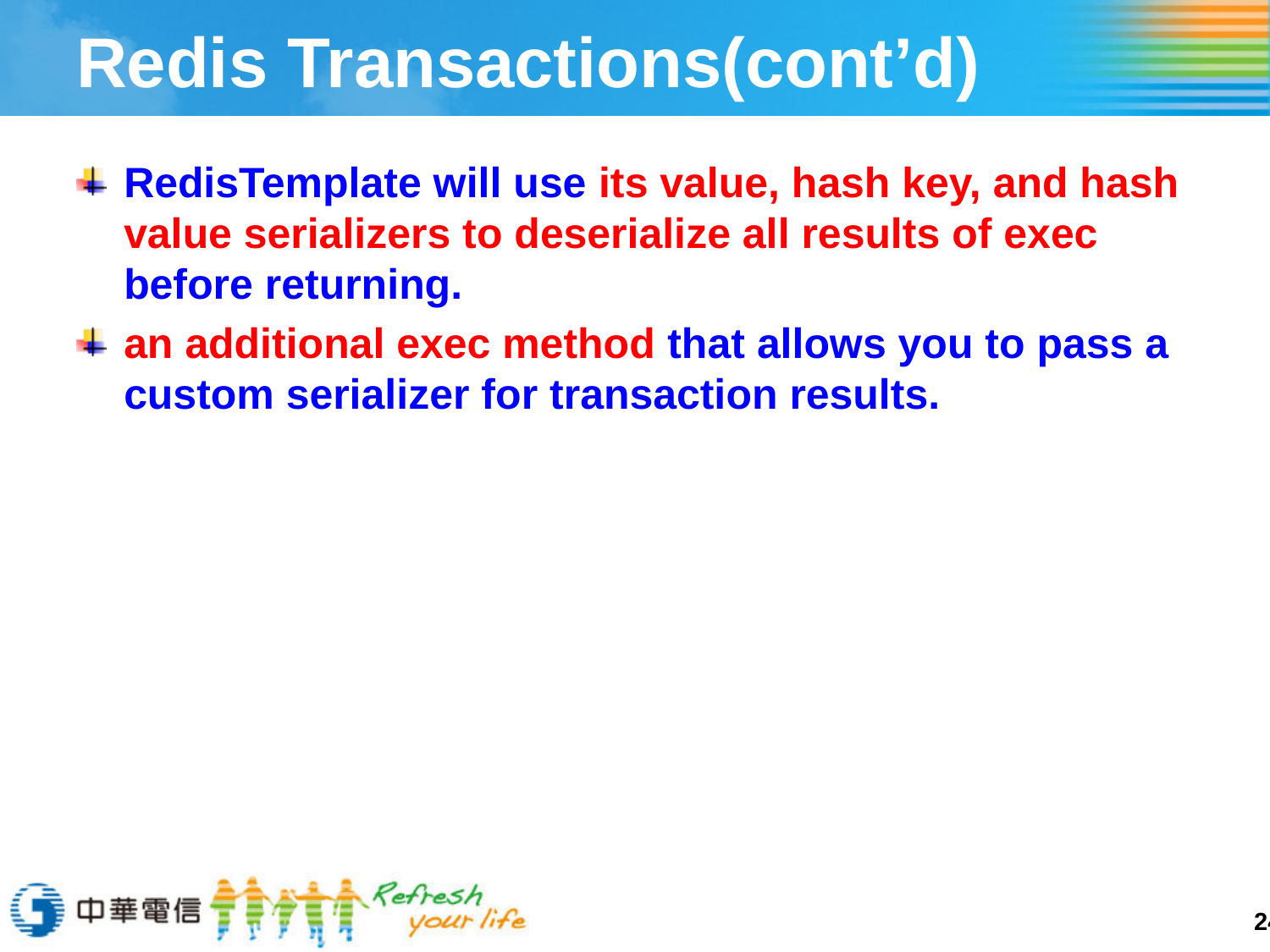

# Redis Transactions(cont’d)
RedisTemplate will use its value, hash key, and hash value serializers to deserialize all results of exec before returning.
an additional exec method that allows you to pass a custom serializer for transaction results.